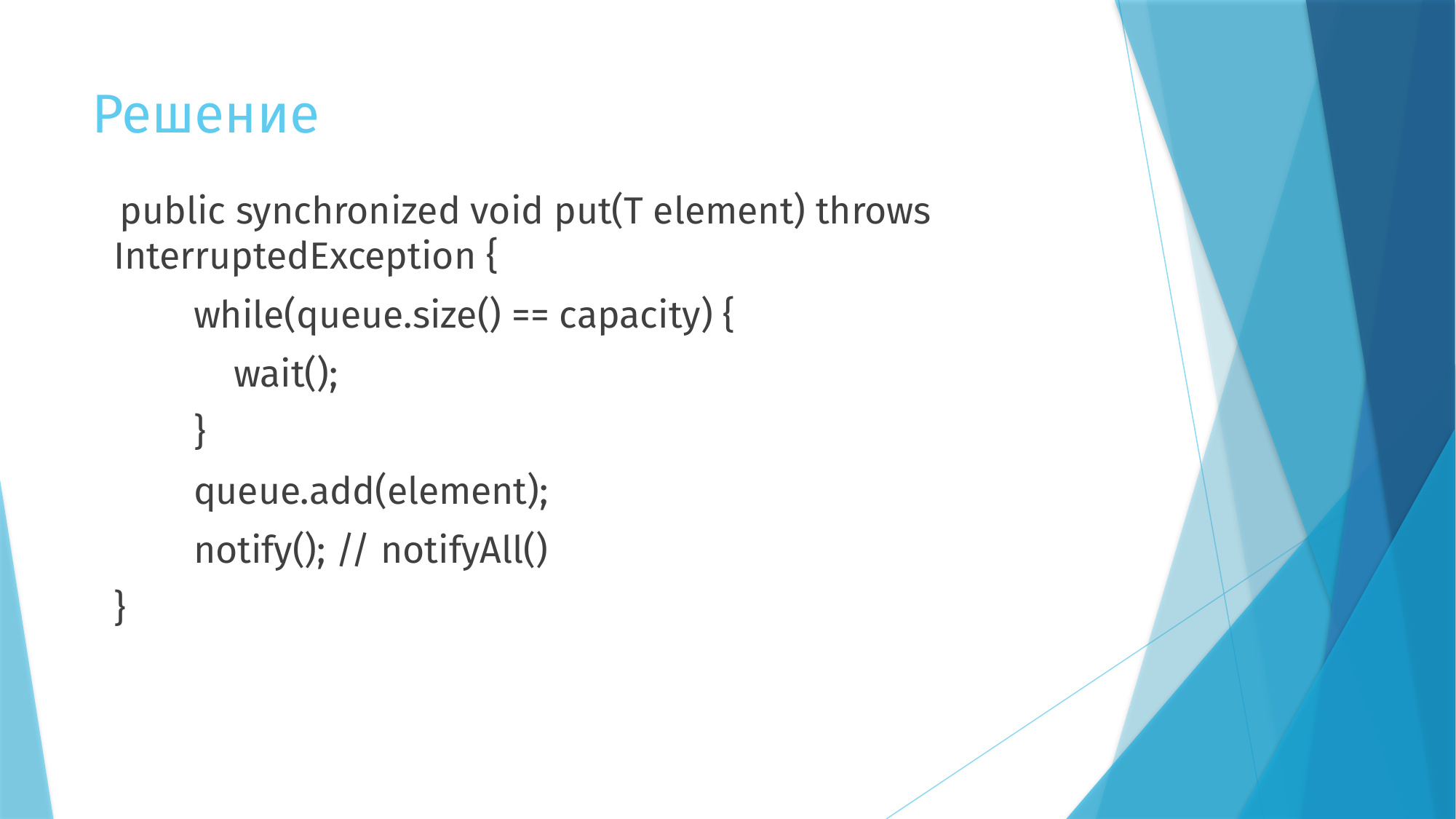

# Решение
 public synchronized void put(T element) throws InterruptedException {
        while(queue.size() == capacity) {
            wait();
        }
        queue.add(element);
        notify(); // notifyAll()
}